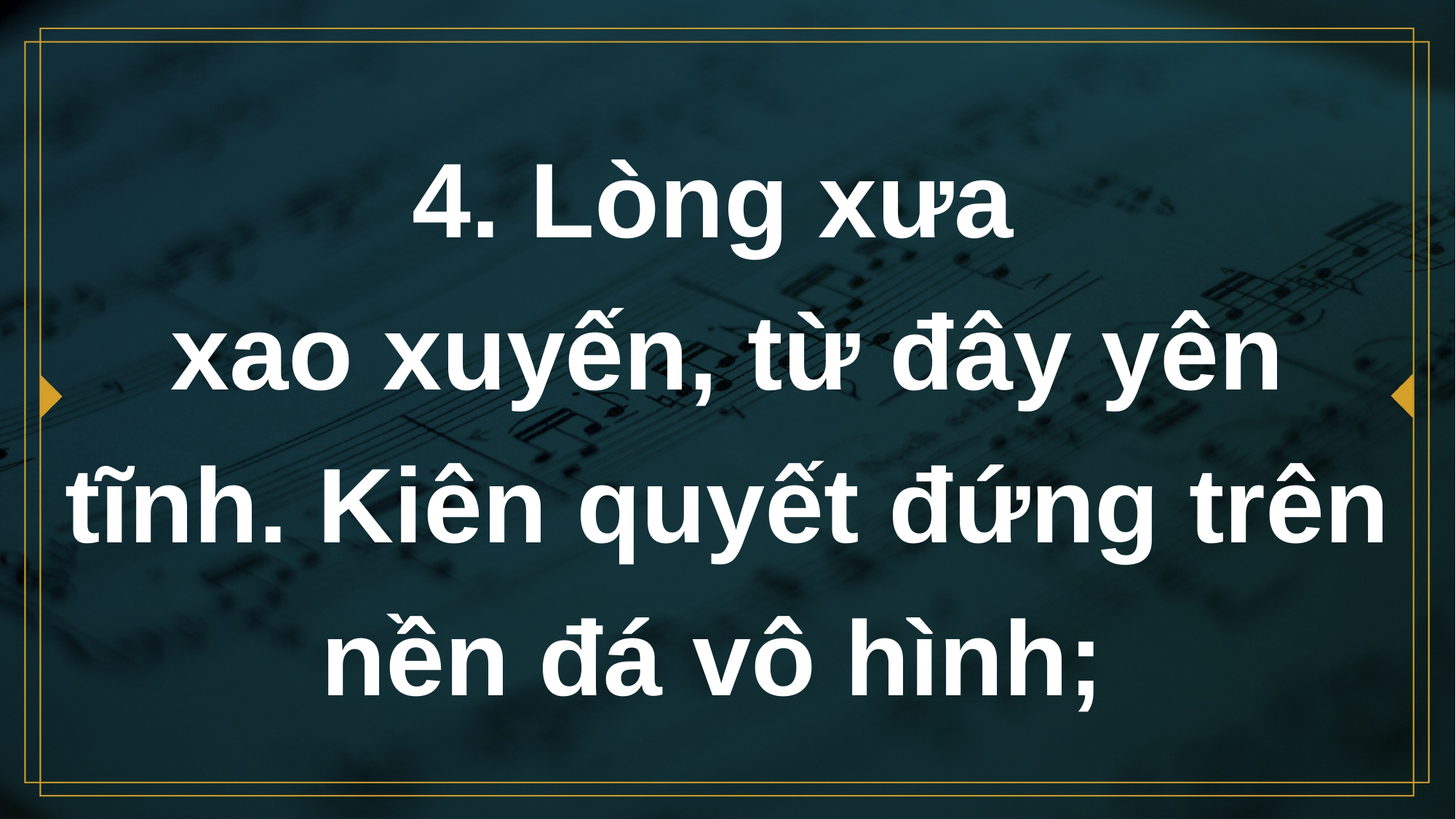

# 4. Lòng xưa xao xuyến, từ đây yên tĩnh. Kiên quyết đứng trên nền đá vô hình;